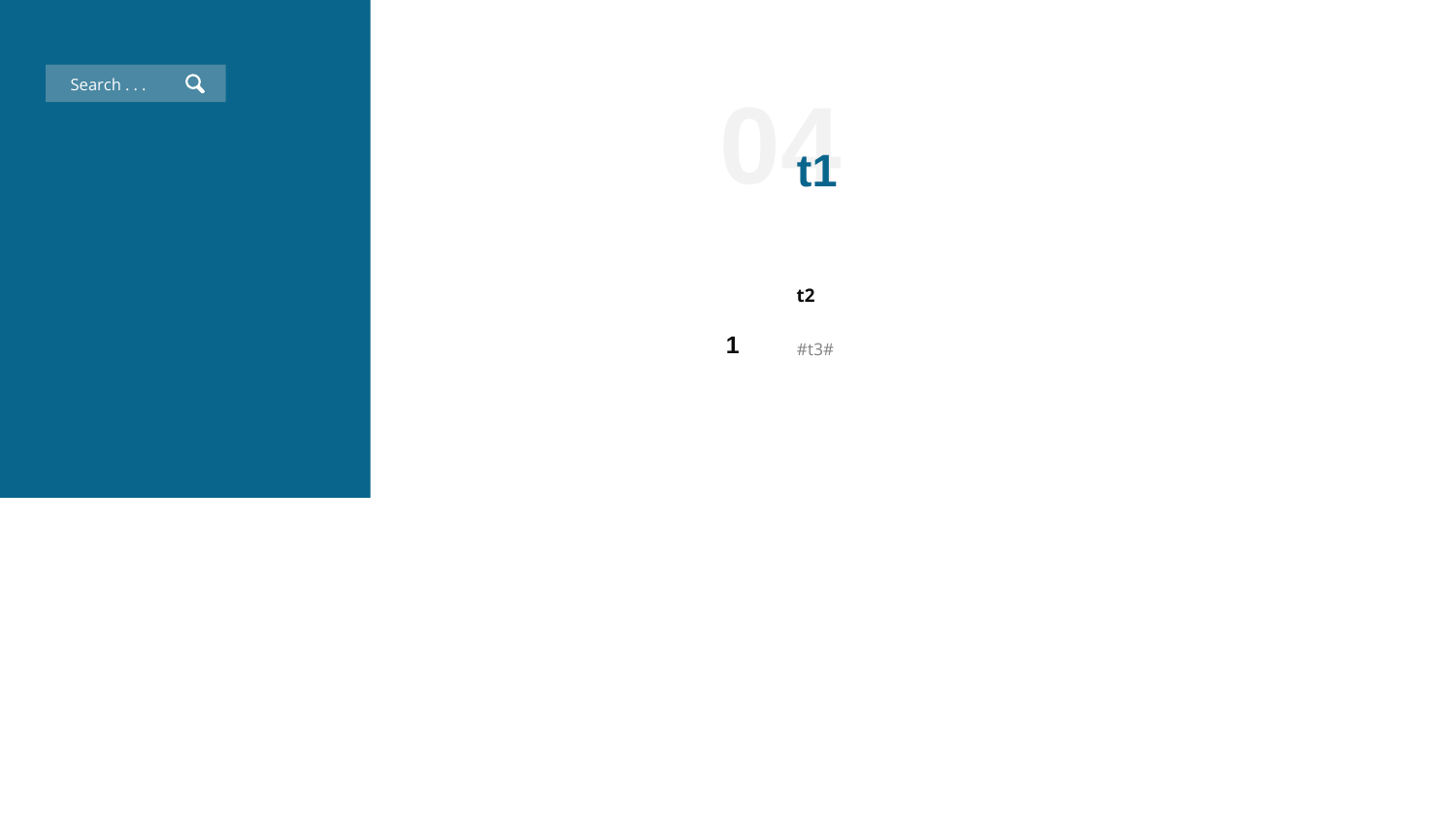

Search . . .

04
t1

t2
#t3#
1